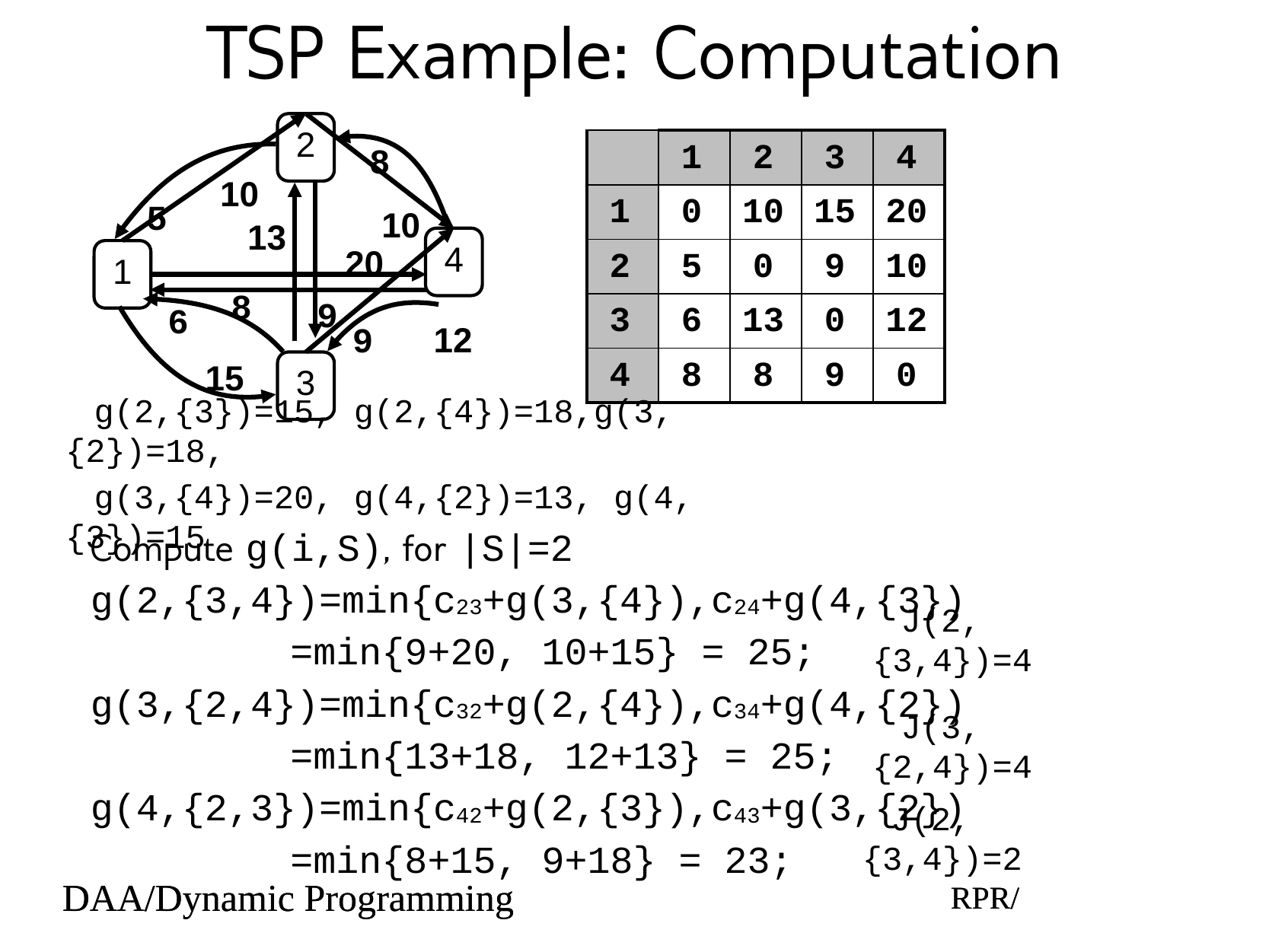

# TSP Example: Computation
2
8

10

5
10
13
4
20
1

8
9

6

9
12
15
3
|  | 1 | 2 | 3 | 4 |
| --- | --- | --- | --- | --- |
| 1 | 0 | 10 | 15 | 20 |
| 2 | 5 | 0 | 9 | 10 |
| 3 | 6 | 13 | 0 | 12 |
| 4 | 8 | 8 | 9 | 0 |
g(2,{3})=15, g(2,{4})=18,g(3,{2})=18,
g(3,{4})=20, g(4,{2})=13, g(4,{3})=15
Compute g(i,S), for |S|=2
g(2,{3,4})=min{c23+g(3,{4}),c24+g(4,{3})
=min{9+20, 10+15} = 25;
g(3,{2,4})=min{c32+g(2,{4}),c34+g(4,{2})
=min{13+18, 12+13} = 25;
g(4,{2,3})=min{c42+g(2,{3}),c43+g(3,{2})
=min{8+15, 9+18} = 23;
J(2,{3,4})=4
J(3,{2,4})=4
J(2,{3,4})=2
DAA/Dynamic Programming
RPR/
14